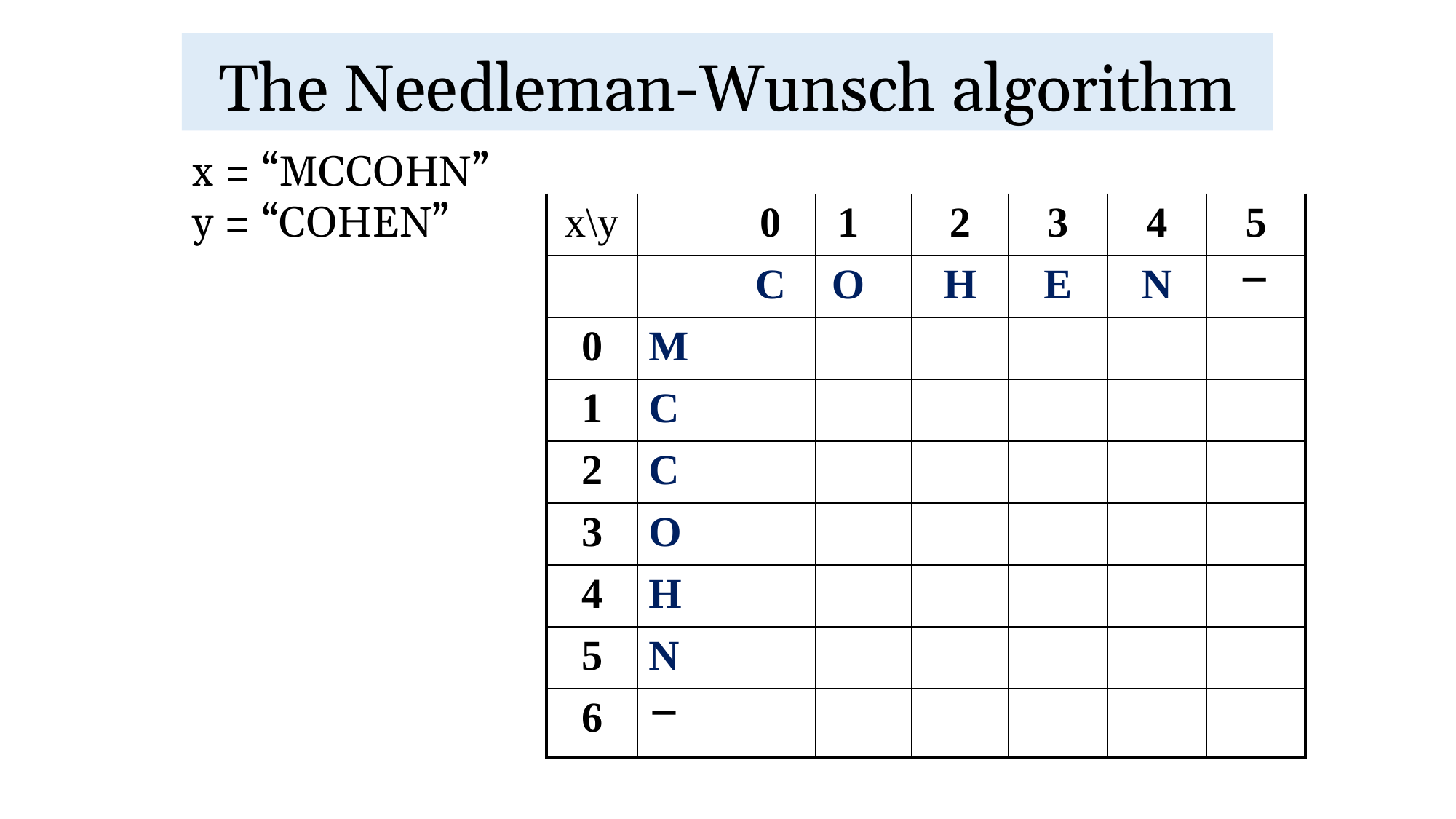

# The Needleman-Wunsch algorithm
x = “MCCOHN”
y = “COHEN”

| x\y |  | 0 | 1 |  | 2 | 3 | 4 | 5 |
| --- | --- | --- | --- | --- | --- | --- | --- | --- |
|  |  | C | O |  | H | E | N | − |
| 0 | M |  |  |  |  |  |  |  |
| 1 | C |  |  |  |  |  |  |  |
| 2 | C |  |  |  |  |  |  |  |
| 3 | O |  |  |  |  |  |  |  |
| 4 | H |  |  |  |  |  |  |  |
| 5 | N |  |  |  |  |  |  |  |
| 6 | − |  |  |  |  |  |  |  |